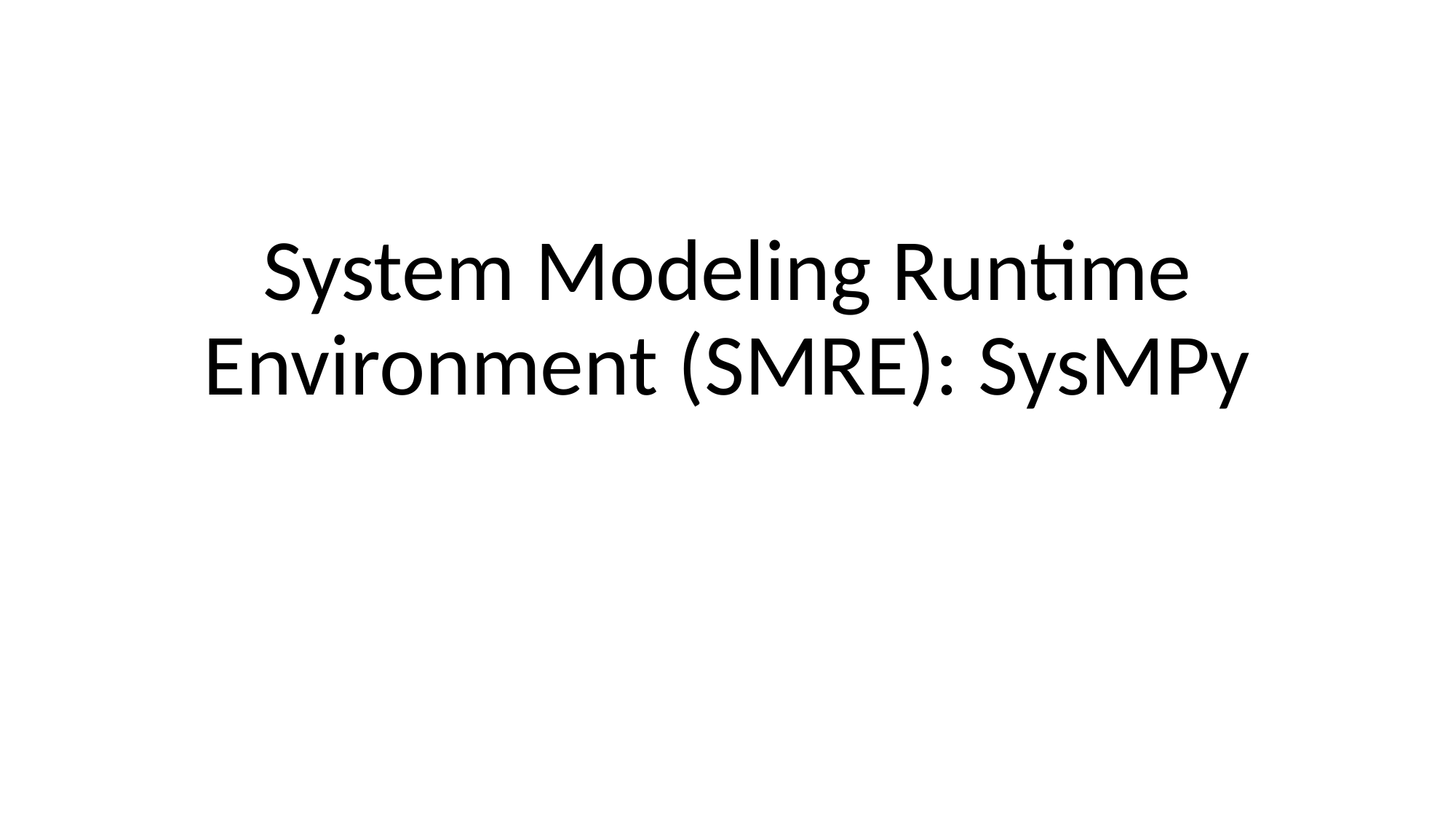

# System Modeling Runtime Environment (SMRE): SysMPy